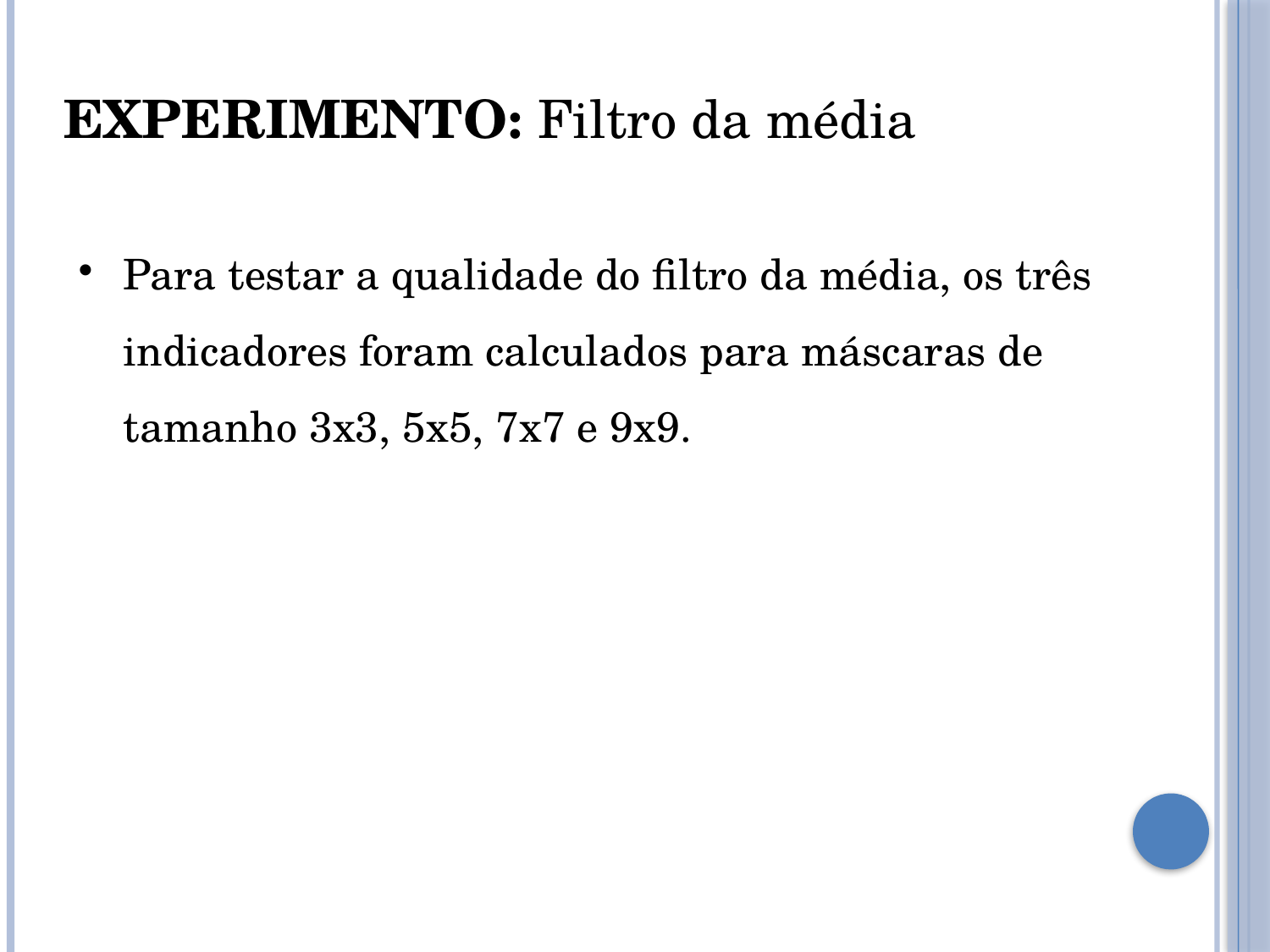

EXPERIMENTO: Filtro da média
Para testar a qualidade do filtro da média, os três indicadores foram calculados para máscaras de tamanho 3x3, 5x5, 7x7 e 9x9.